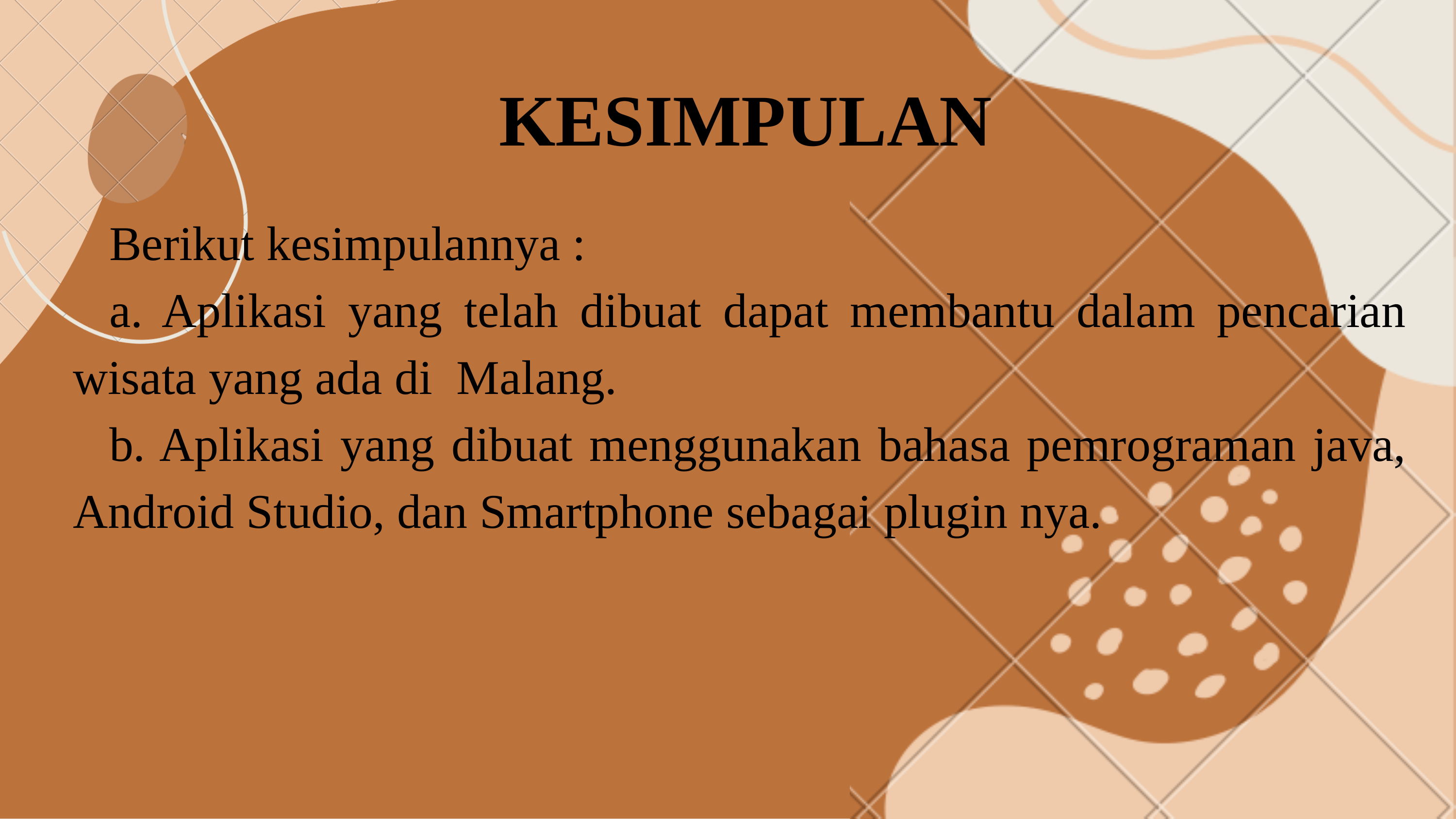

# KESIMPULAN
Berikut kesimpulannya :
a. Aplikasi yang telah dibuat dapat membantu dalam pencarian wisata yang ada di  Malang.
b. Aplikasi yang dibuat menggunakan bahasa pemrograman java, Android Studio, dan Smartphone sebagai plugin nya.